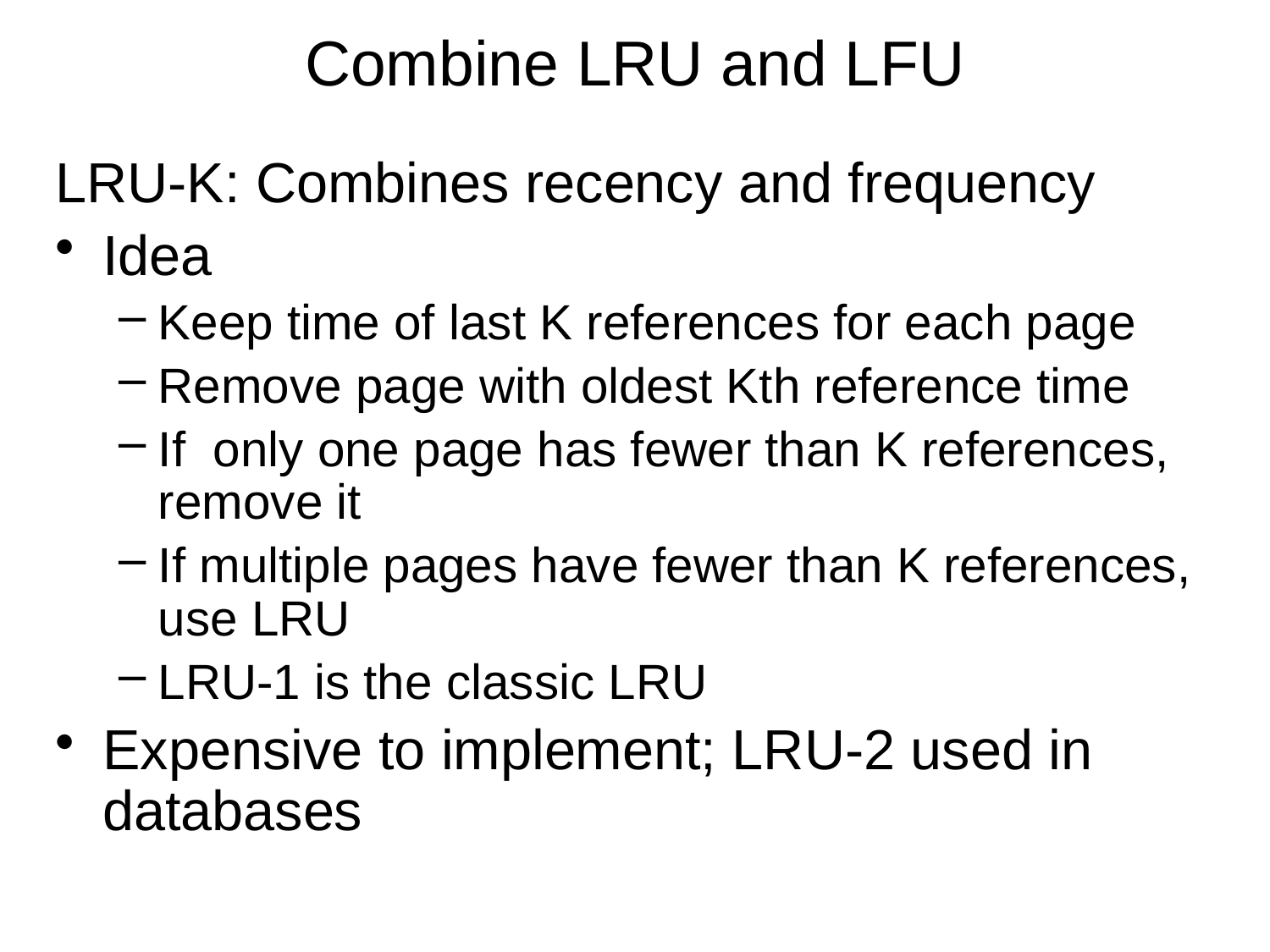

# Combine LRU and LFU
LRU-K: Combines recency and frequency
Idea
Keep time of last K references for each page
Remove page with oldest Kth reference time
If  only one page has fewer than K references, remove it
If multiple pages have fewer than K references, use LRU
LRU-1 is the classic LRU
Expensive to implement; LRU-2 used in databases